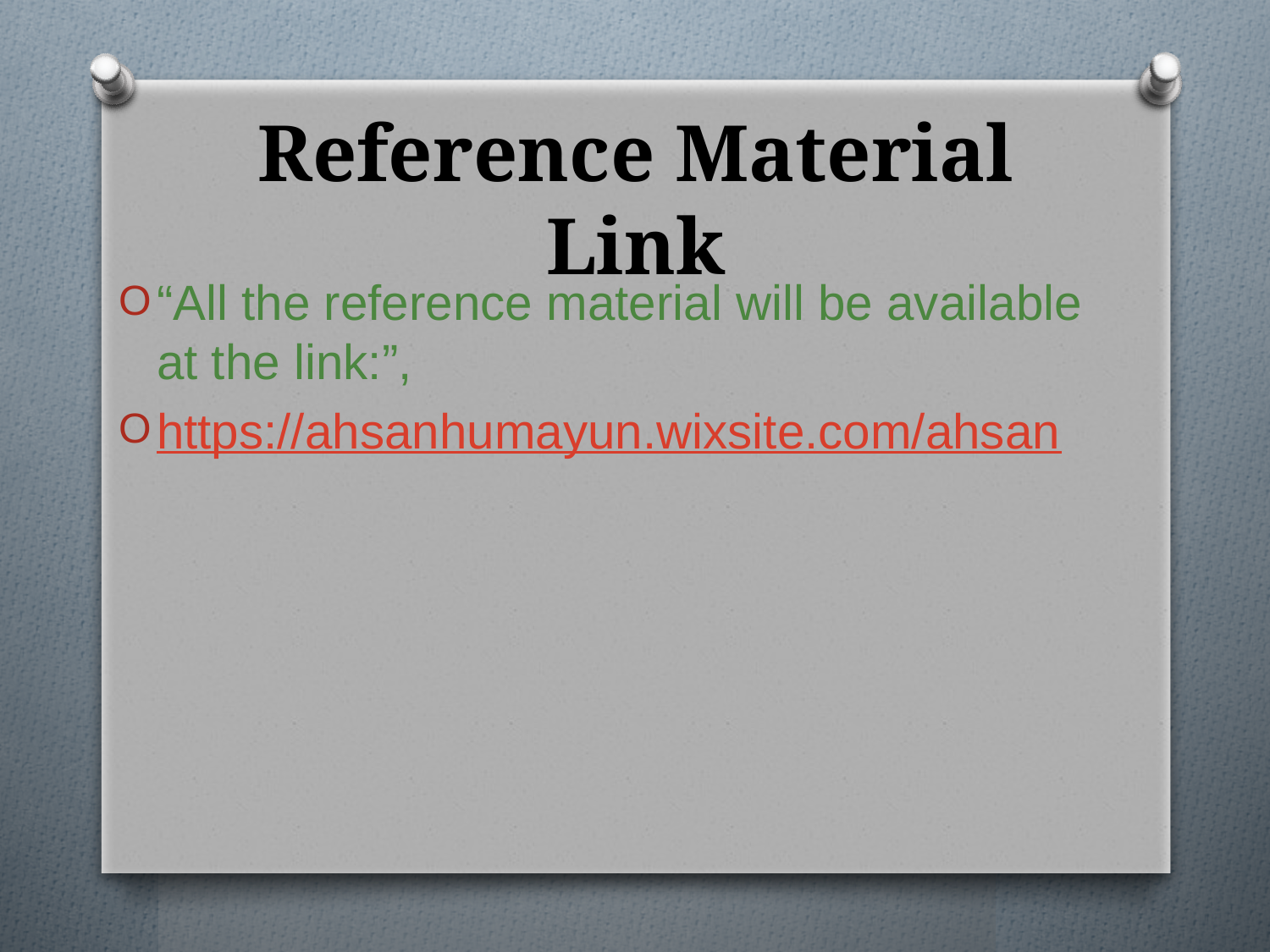

# Reference Material Link
“All the reference material will be available  at the link:”,
https://ahsanhumayun.wixsite.com/ahsan